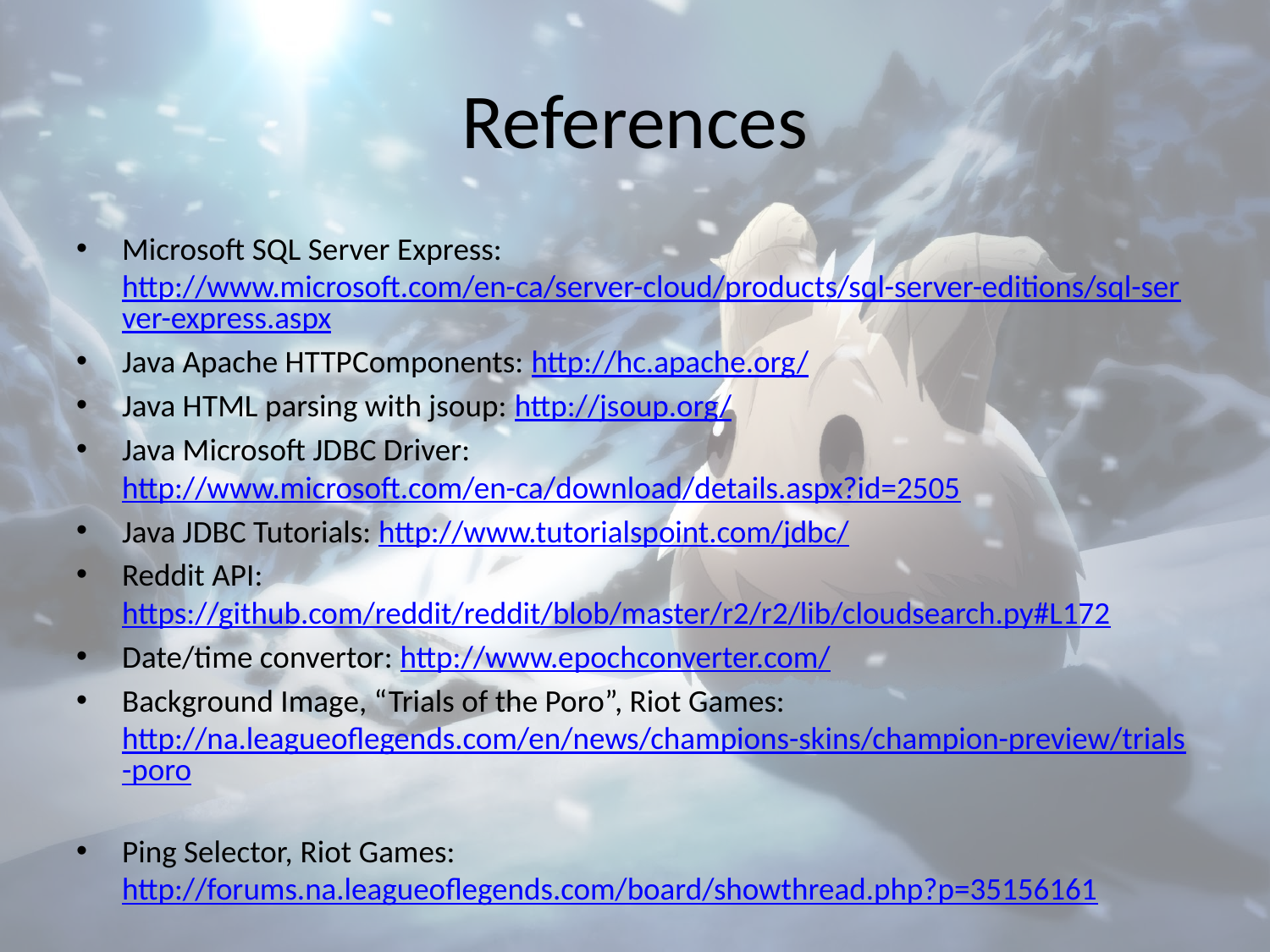

# References
Microsoft SQL Server Express: http://www.microsoft.com/en-ca/server-cloud/products/sql-server-editions/sql-server-express.aspx
Java Apache HTTPComponents: http://hc.apache.org/
Java HTML parsing with jsoup: http://jsoup.org/
Java Microsoft JDBC Driver: http://www.microsoft.com/en-ca/download/details.aspx?id=2505
Java JDBC Tutorials: http://www.tutorialspoint.com/jdbc/
Reddit API: https://github.com/reddit/reddit/blob/master/r2/r2/lib/cloudsearch.py#L172
Date/time convertor: http://www.epochconverter.com/
Background Image, “Trials of the Poro”, Riot Games: http://na.leagueoflegends.com/en/news/champions-skins/champion-preview/trials-poro
Ping Selector, Riot Games: http://forums.na.leagueoflegends.com/board/showthread.php?p=35156161